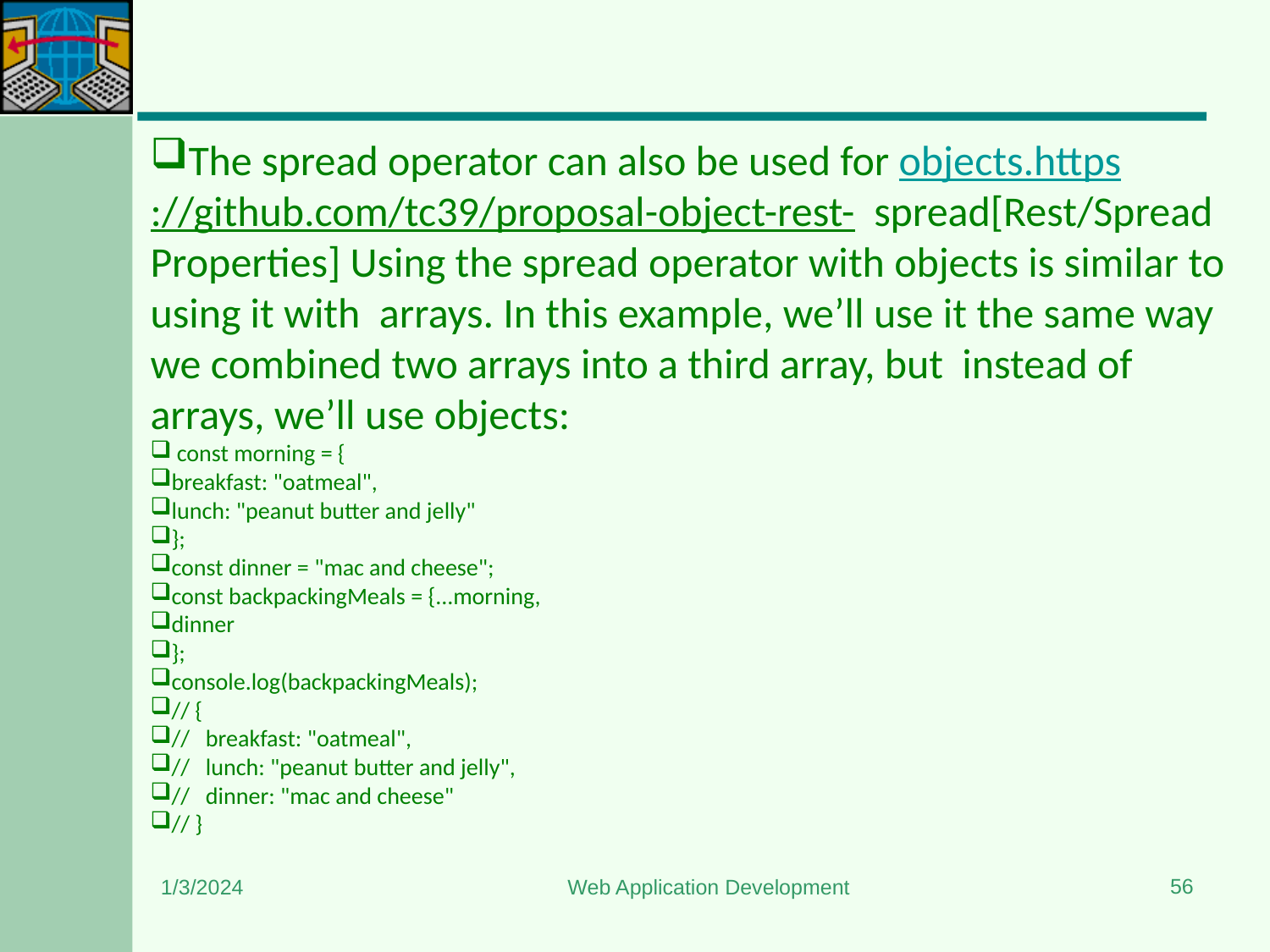

#
The spread operator can also be used for objects.https://github.com/tc39/proposal-object-rest-  spread[Rest/Spread Properties] Using the spread operator with objects is similar to using it with  arrays. In this example, we’ll use it the same way we combined two arrays into a third array, but  instead of arrays, we’ll use objects:
 const morning = {
breakfast: "oatmeal",
lunch: "peanut butter and jelly"
};
const dinner = "mac and cheese";
const backpackingMeals = {...morning,
dinner
};
console.log(backpackingMeals);
// {
//   breakfast: "oatmeal",
//   lunch: "peanut butter and jelly",
//   dinner: "mac and cheese"
// }

56
1/3/2024
Web Application Development